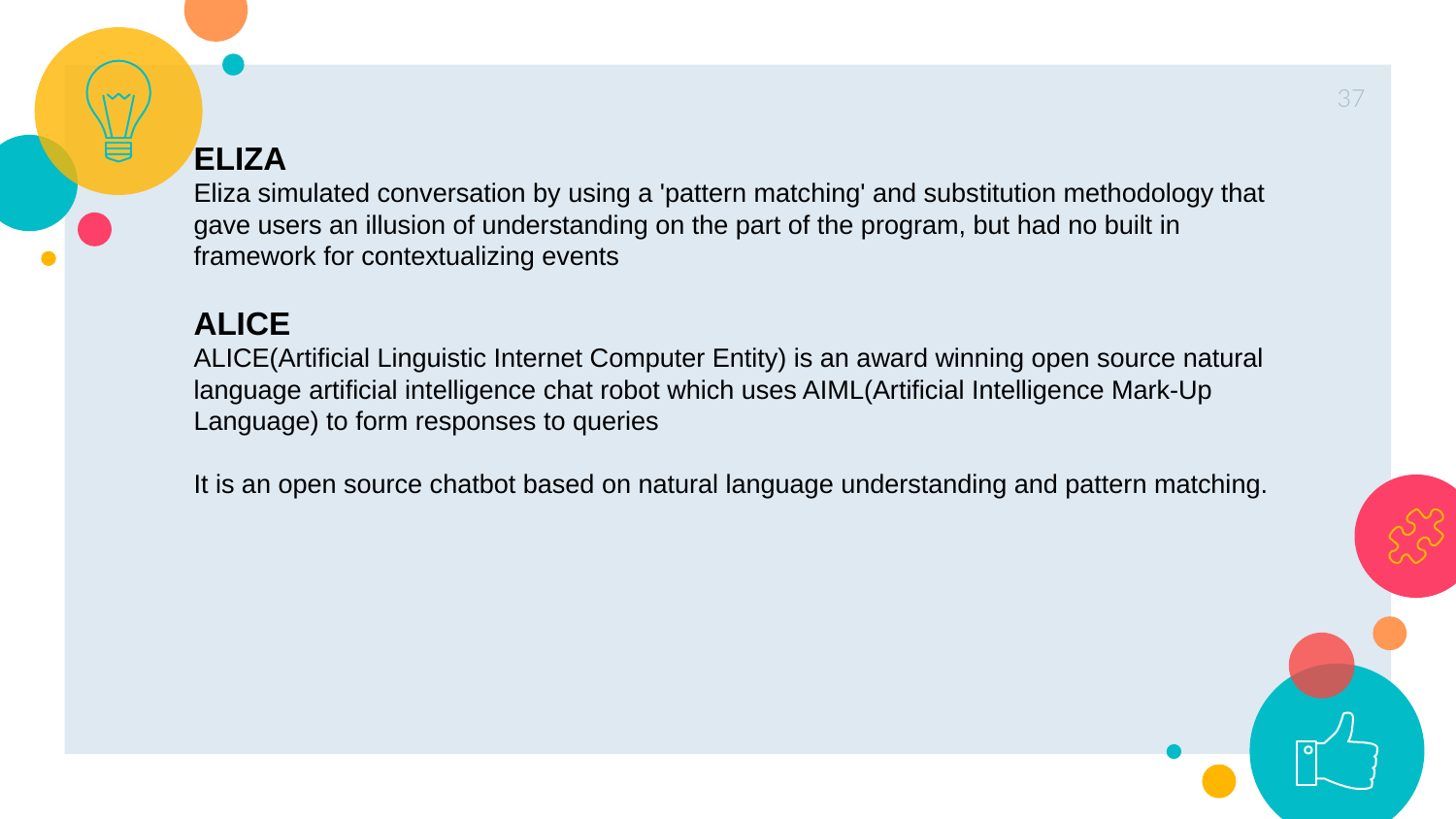

37
ELIZA
Eliza simulated conversation by using a 'pattern matching' and substitution methodology that gave users an illusion of understanding on the part of the program, but had no built in framework for contextualizing events

ALICE
ALICE(Artificial Linguistic Internet Computer Entity) is an award winning open source natural language artificial intelligence chat robot which uses AIML(Artificial Intelligence Mark-Up Language) to form responses to queries

It is an open source chatbot based on natural language understanding and pattern matching.